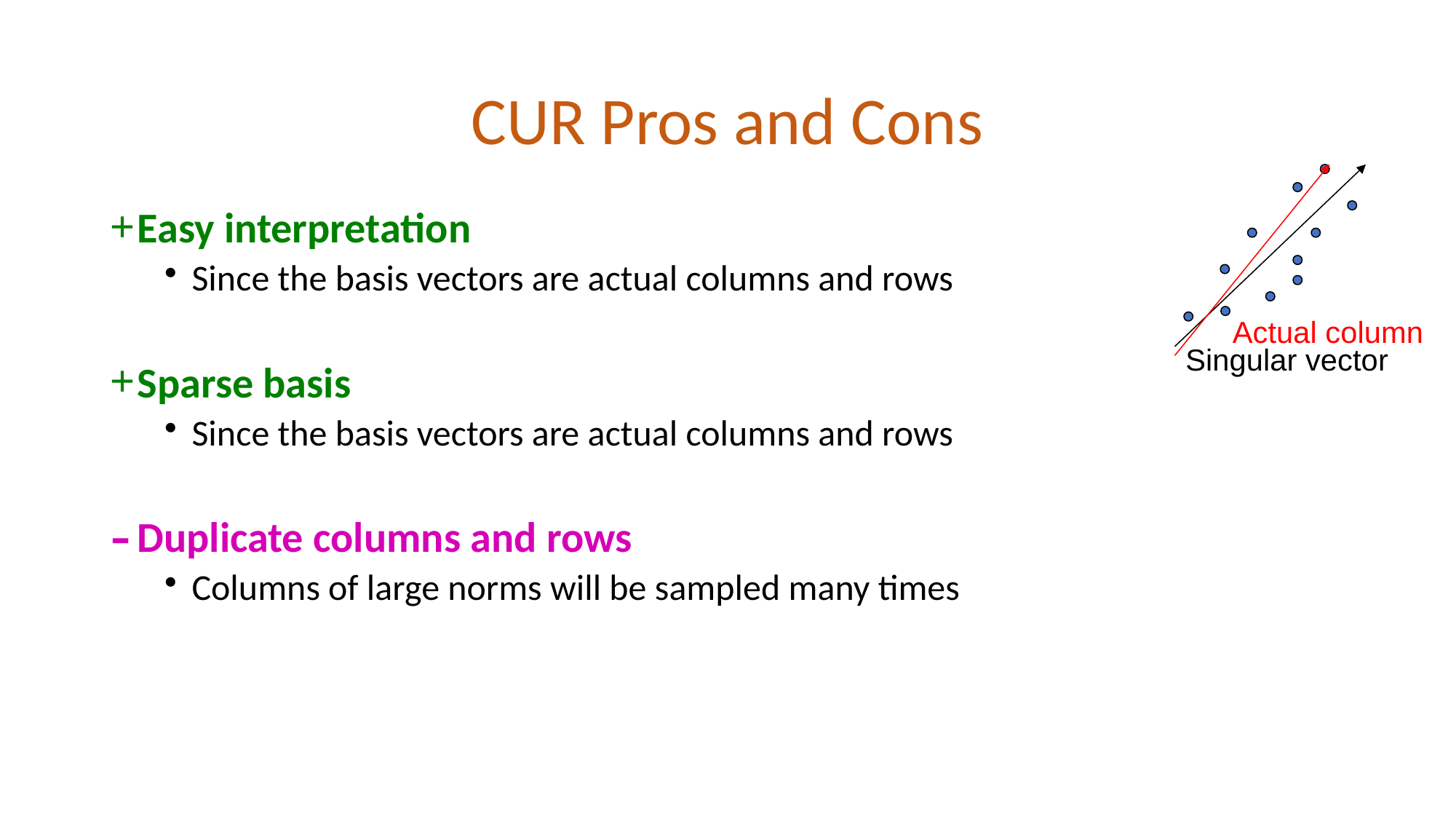

# CUR Pros and Cons

Easy interpretation
Since the basis vectors are actual columns and rows

Sparse basis
Since the basis vectors are actual columns and rows

Duplicate columns and rows
Columns of large norms will be sampled many times

Actual column

Singular vector